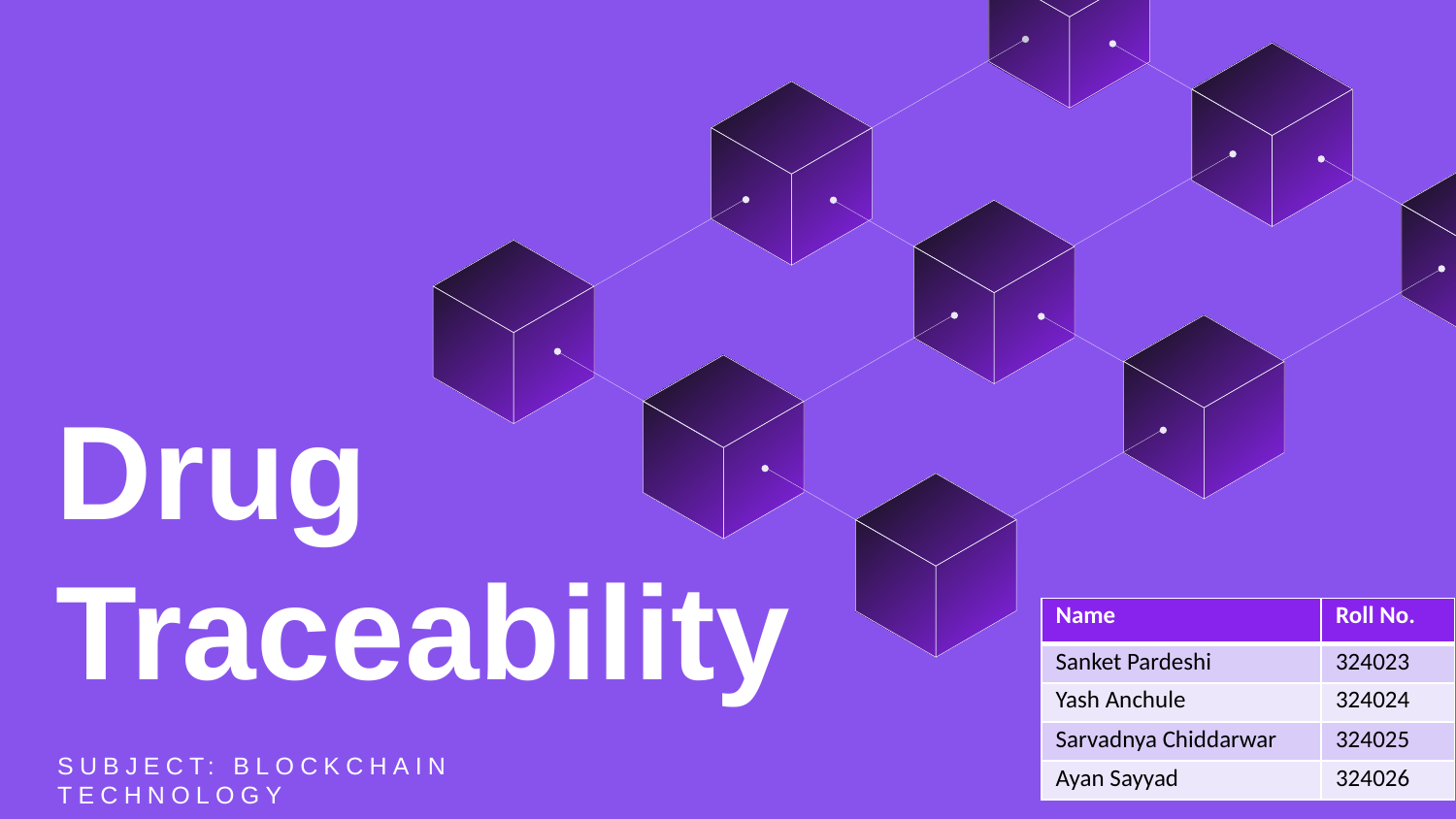

# Drug Traceability
| Name | Roll No. |
| --- | --- |
| Sanket Pardeshi | 324023 |
| Yash Anchule | 324024 |
| Sarvadnya Chiddarwar | 324025 |
| Ayan Sayyad | 324026 |
SUBJECT: BLOCKCHAIN TECHNOLOGY